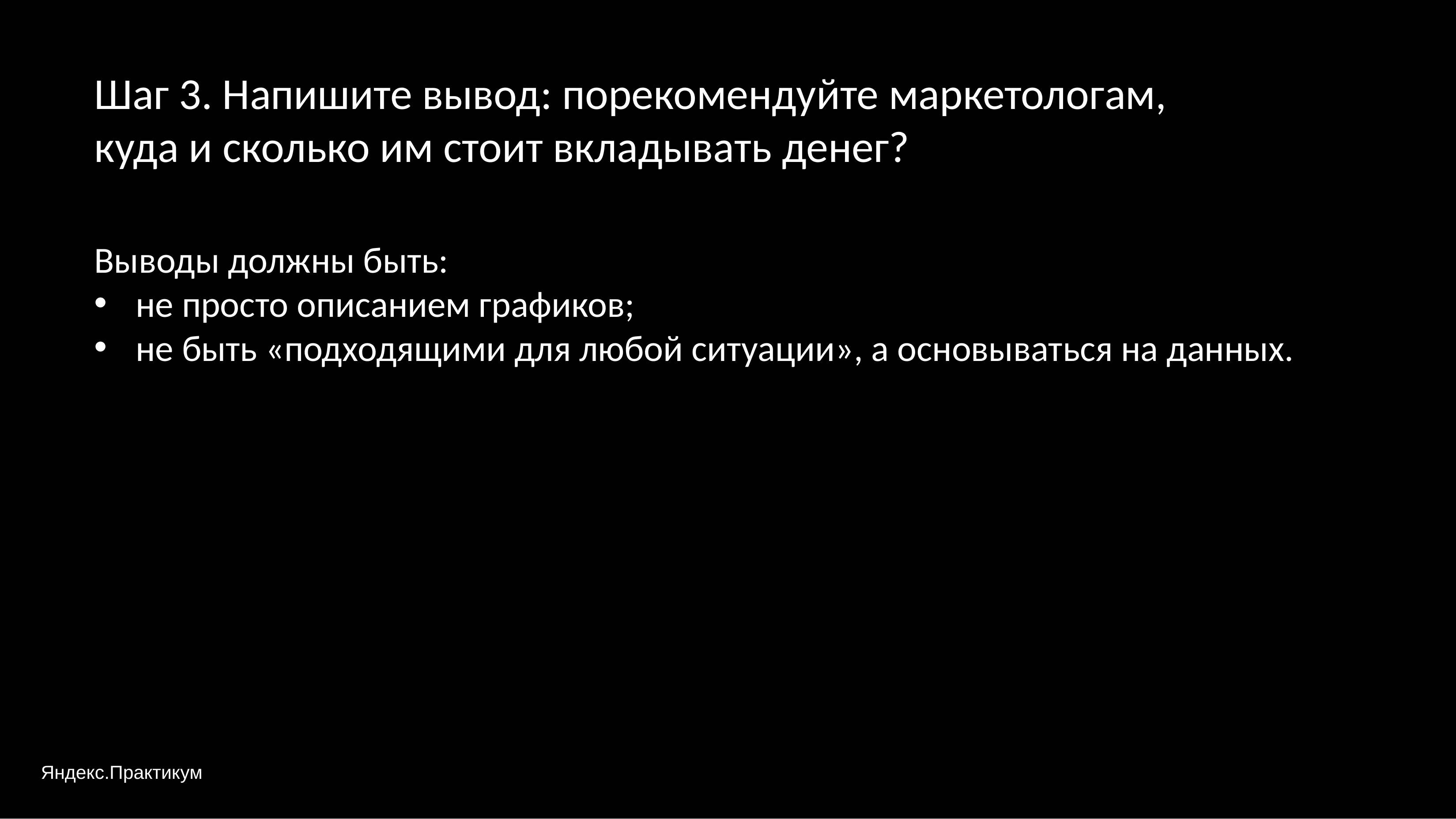

Шаг 3. Напишите вывод: порекомендуйте маркетологам, куда и сколько им стоит вкладывать денег?
Выводы должны быть:
не просто описанием графиков;
не быть «подходящими для любой ситуации», а основываться на данных.

Яндекс.Практикум